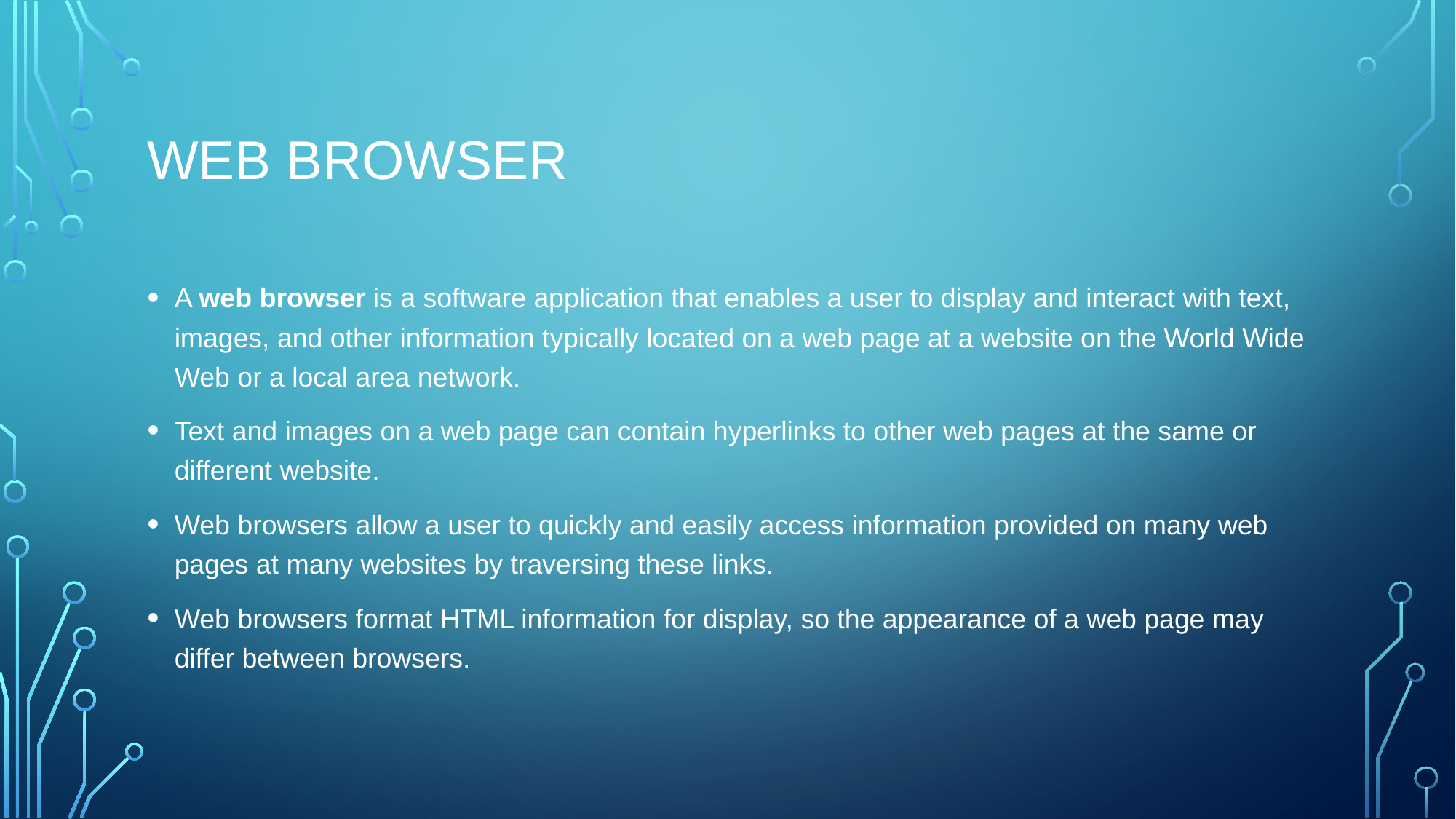

# Web browser
A web browser is a software application that enables a user to display and interact with text, images, and other information typically located on a web page at a website on the World Wide Web or a local area network.
Text and images on a web page can contain hyperlinks to other web pages at the same or different website.
Web browsers allow a user to quickly and easily access information provided on many web pages at many websites by traversing these links.
Web browsers format HTML information for display, so the appearance of a web page may differ between browsers.